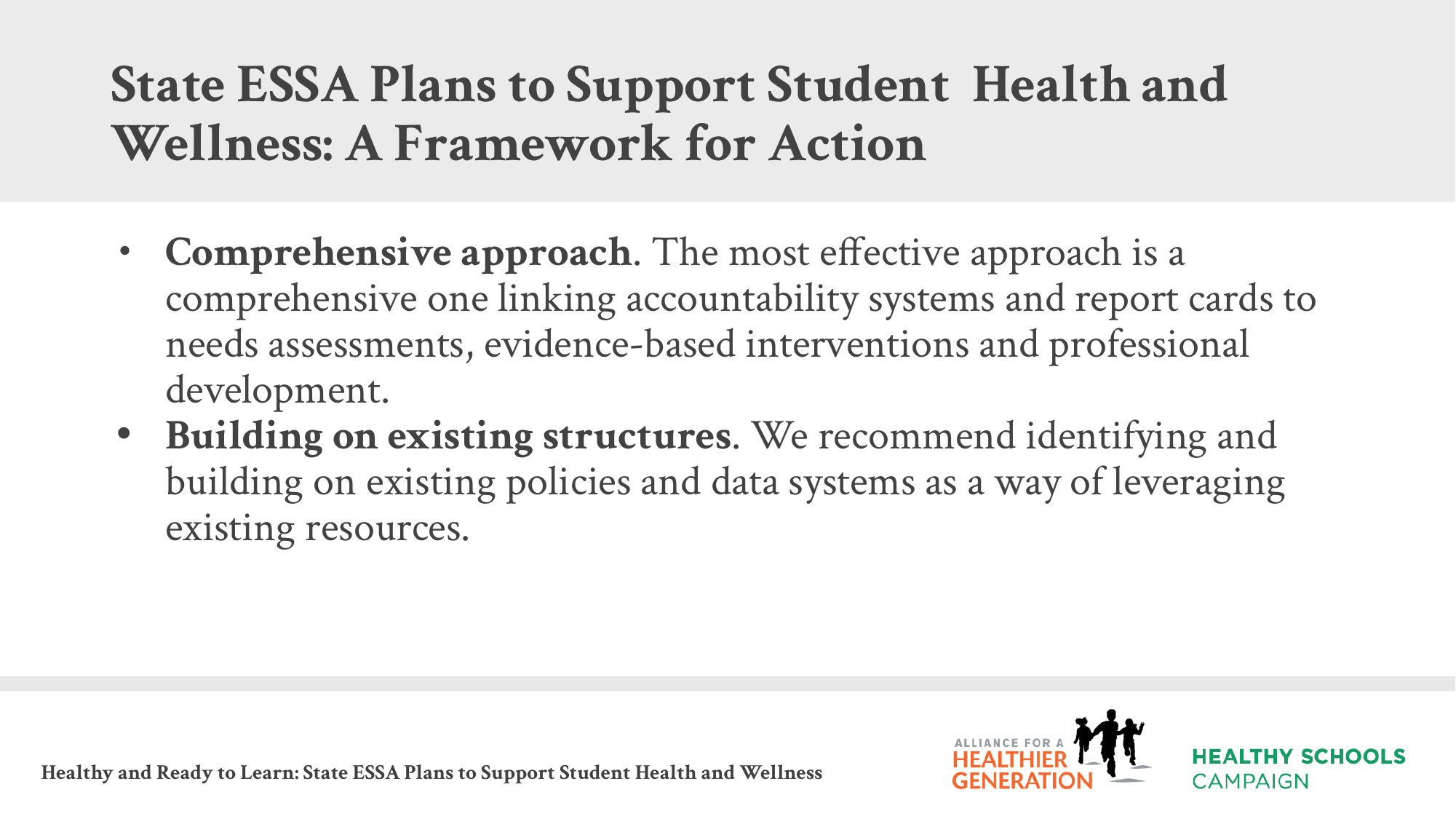

# State ESSA Plans to Support Student  Health and Wellness: A Framework for Action

Comprehensive approach. The most effective approach is a comprehensive one linking accountability systems and report cards to needs assessments, evidence-based interventions and professional development.
Building on existing structures. We recommend identifying and building on existing policies and data systems as a way of leveraging existing resources.